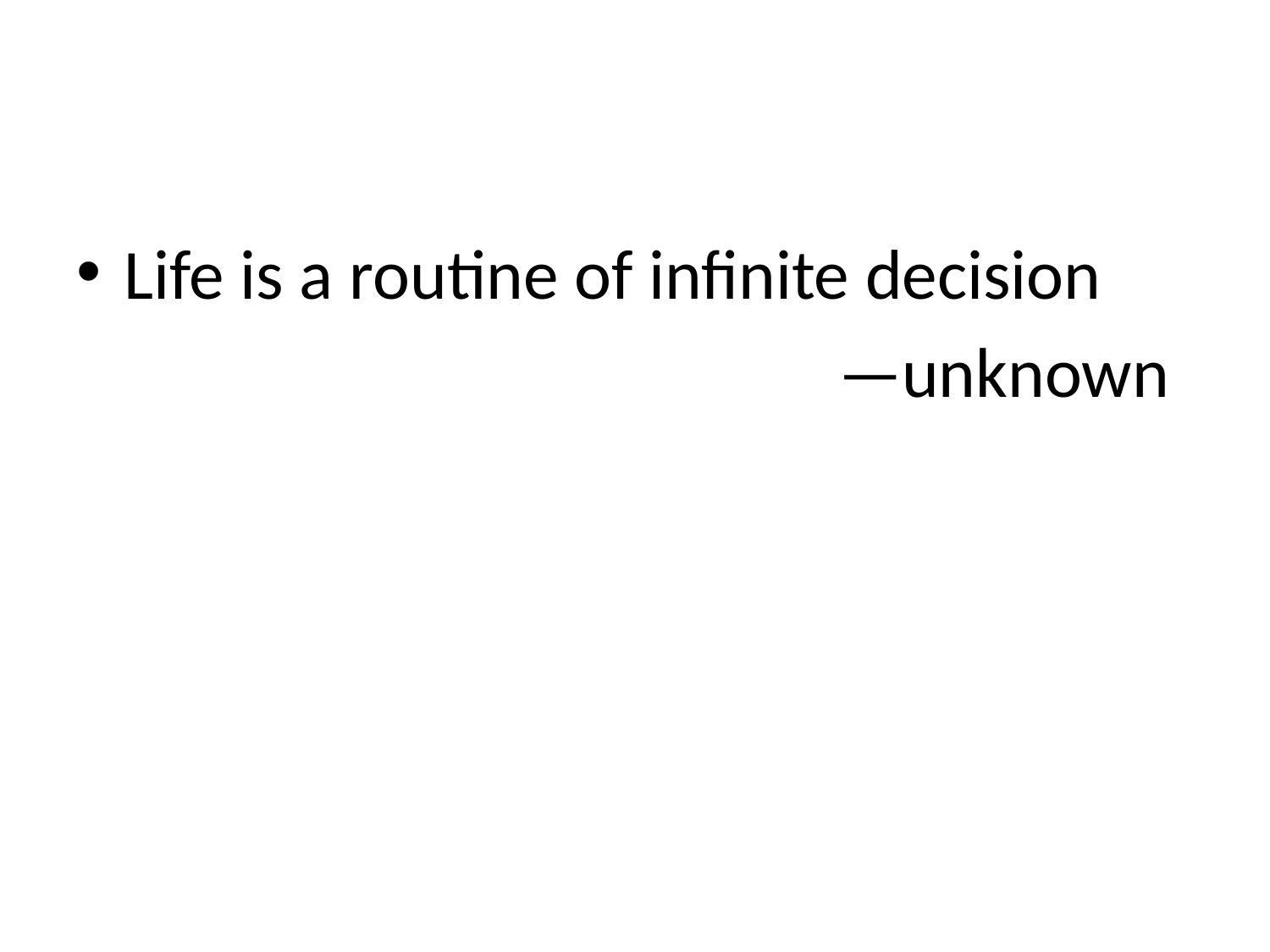

#
Life is a routine of infinite decision
 		—unknown